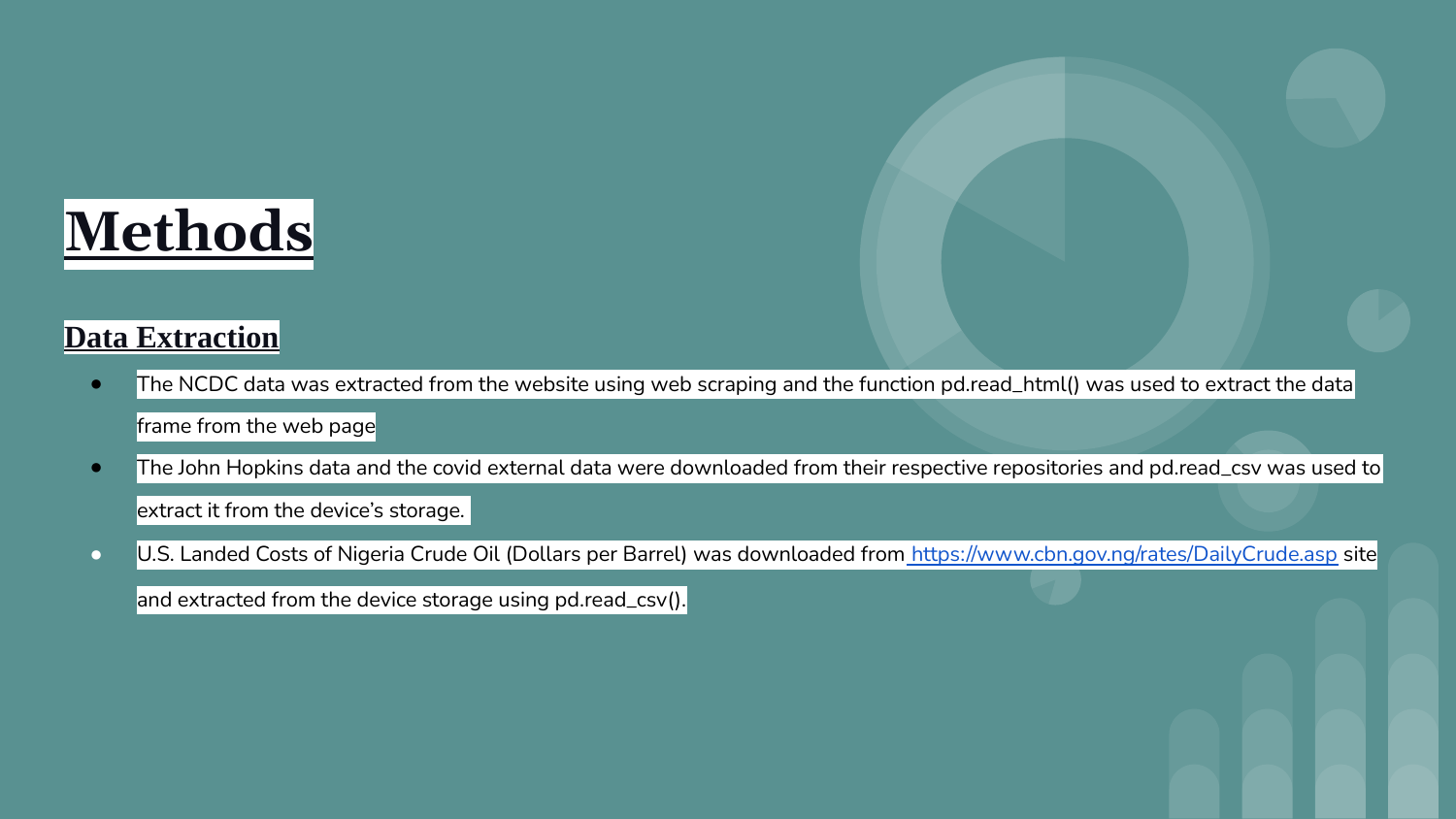

# Methods
Data Extraction
The NCDC data was extracted from the website using web scraping and the function pd.read_html() was used to extract the data frame from the web page
The John Hopkins data and the covid external data were downloaded from their respective repositories and pd.read_csv was used to extract it from the device’s storage.
U.S. Landed Costs of Nigeria Crude Oil (Dollars per Barrel) was downloaded from https://www.cbn.gov.ng/rates/DailyCrude.asp site and extracted from the device storage using pd.read_csv().